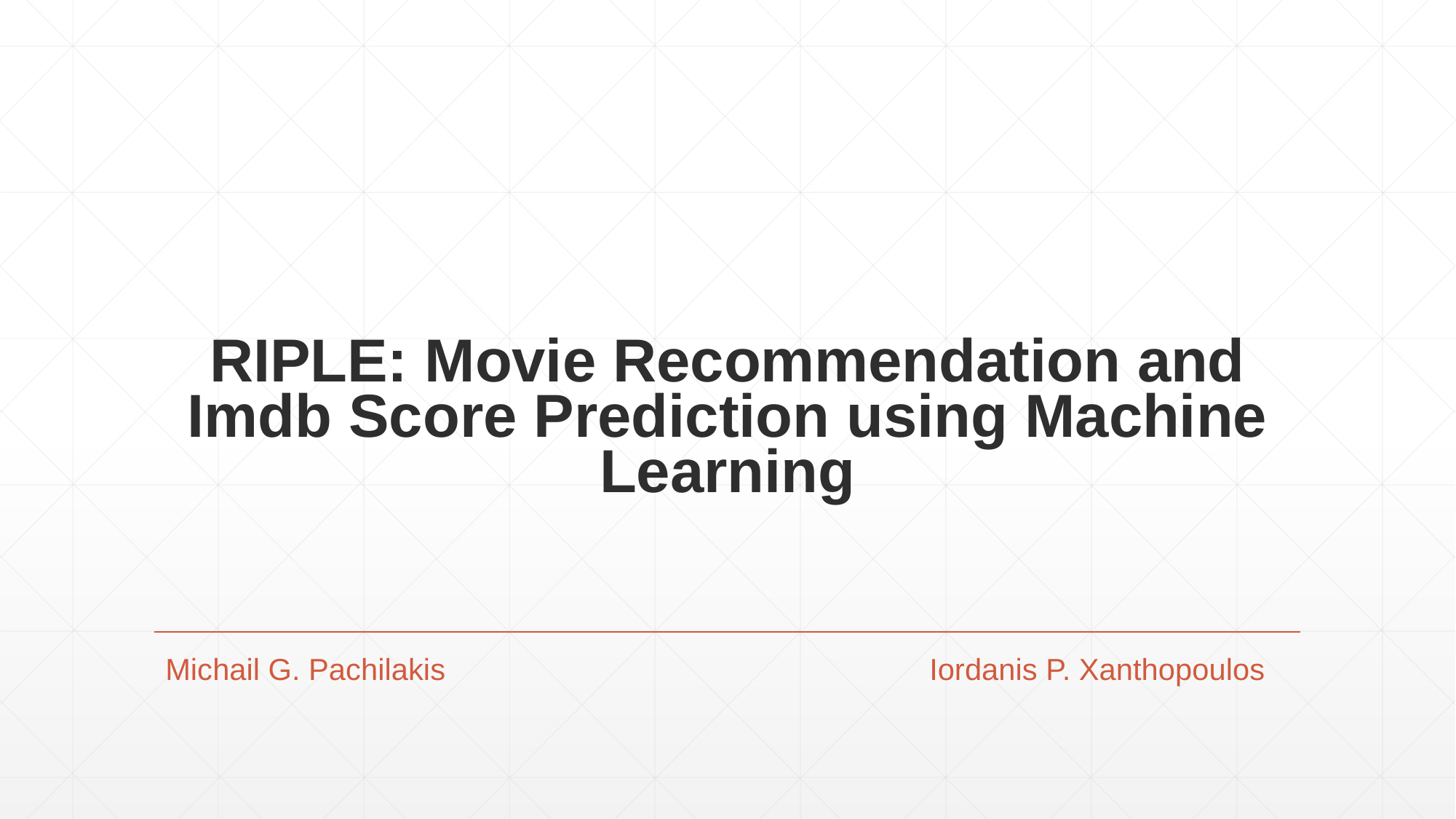

# RIPLE: Movie Recommendation and Imdb Score Prediction using Machine Learning
Michail G. Pachilakis					Iordanis P. Xanthopoulos